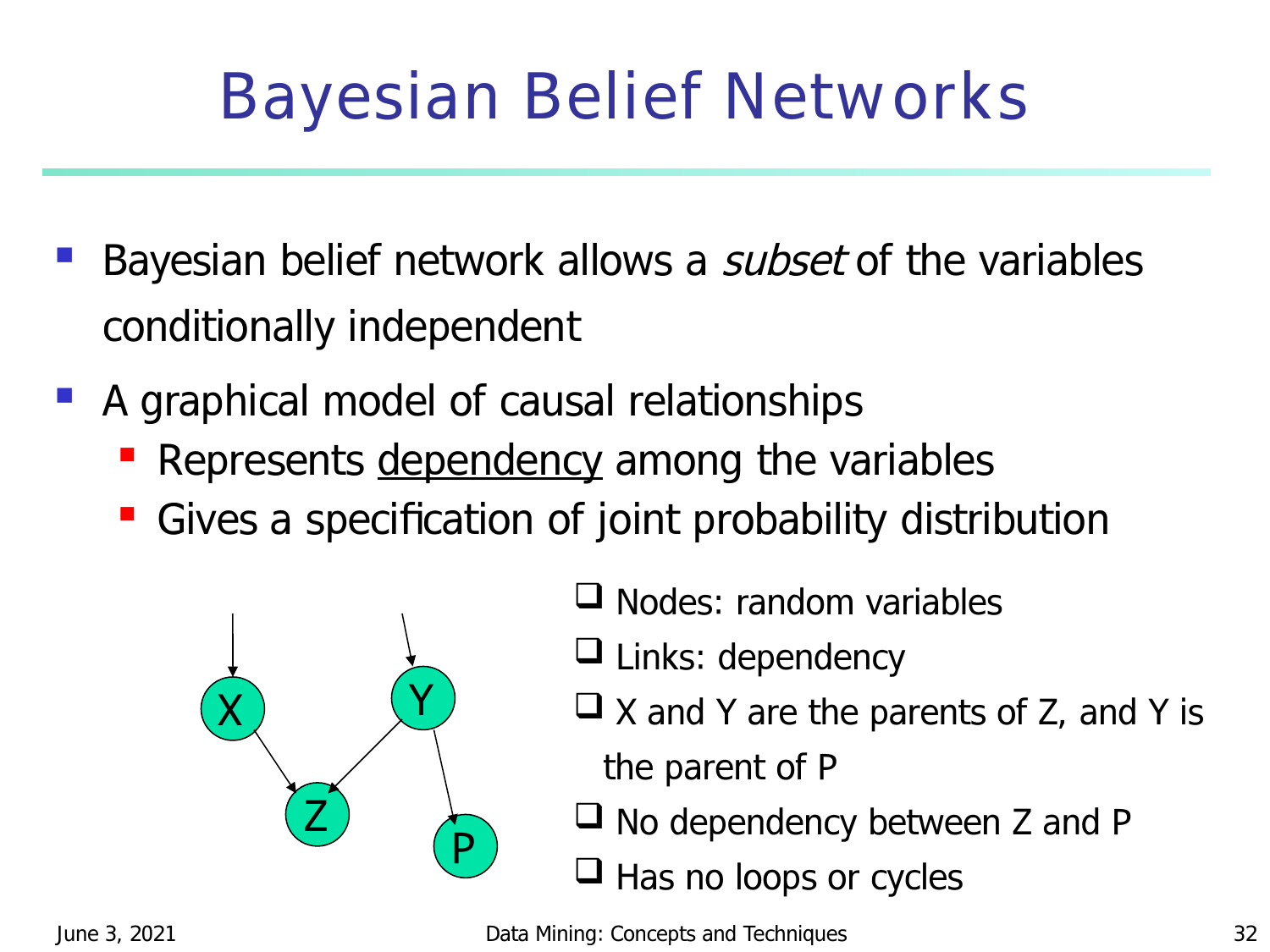

# Bayesian Belief Networks
Bayesian belief network allows a subset of the variables conditionally independent
A graphical model of causal relationships
Represents dependency among the variables
Gives a specification of joint probability distribution
 Nodes: random variables
 Links: dependency
 X and Y are the parents of Z, and Y is the parent of P
 No dependency between Z and P
 Has no loops or cycles

Y

Z
P
X
June 3, 2021
Data Mining: Concepts and Techniques
32